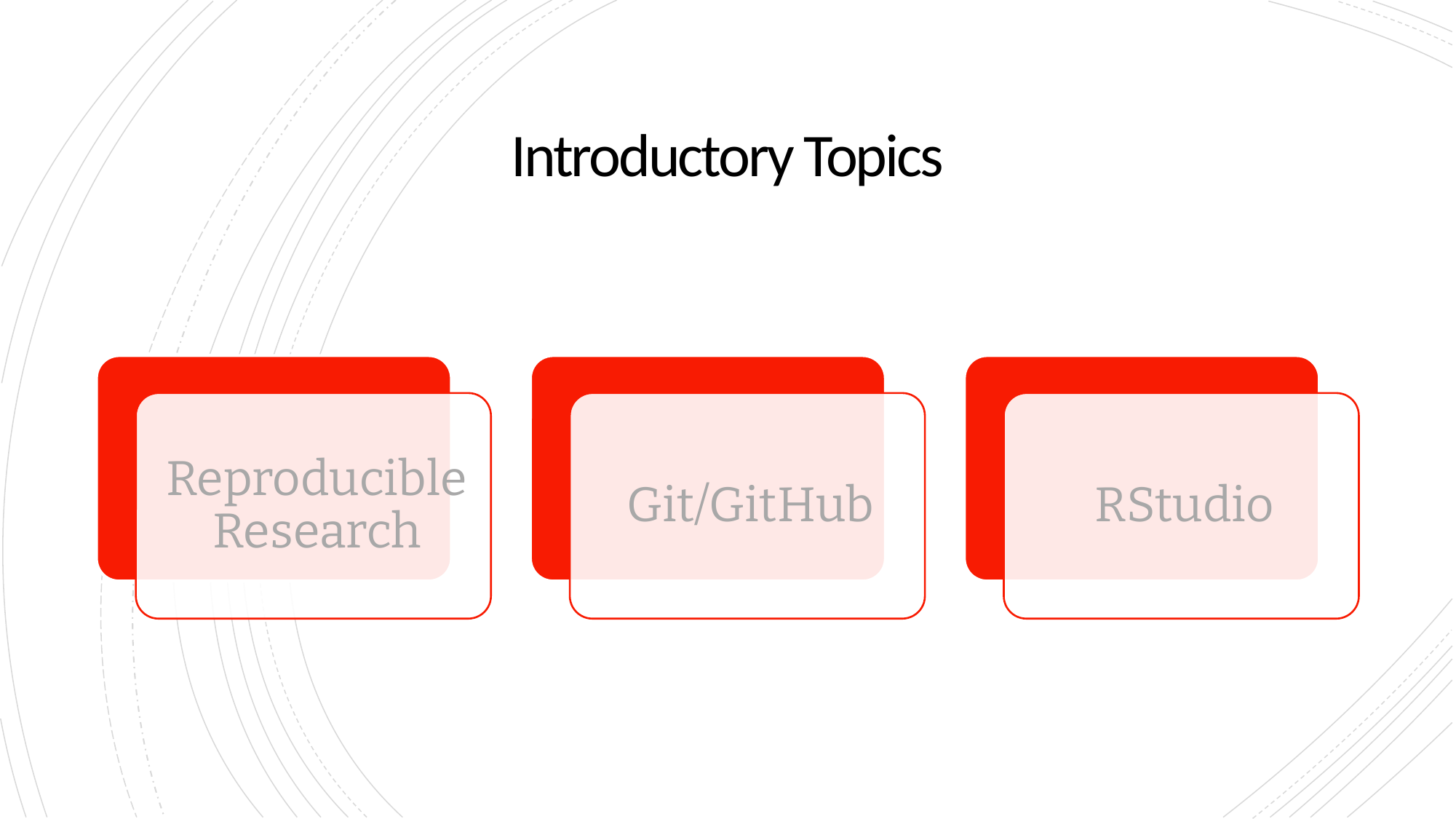

12
# Introductory Topics
Reproducible Research
Git/GitHub
RStudio